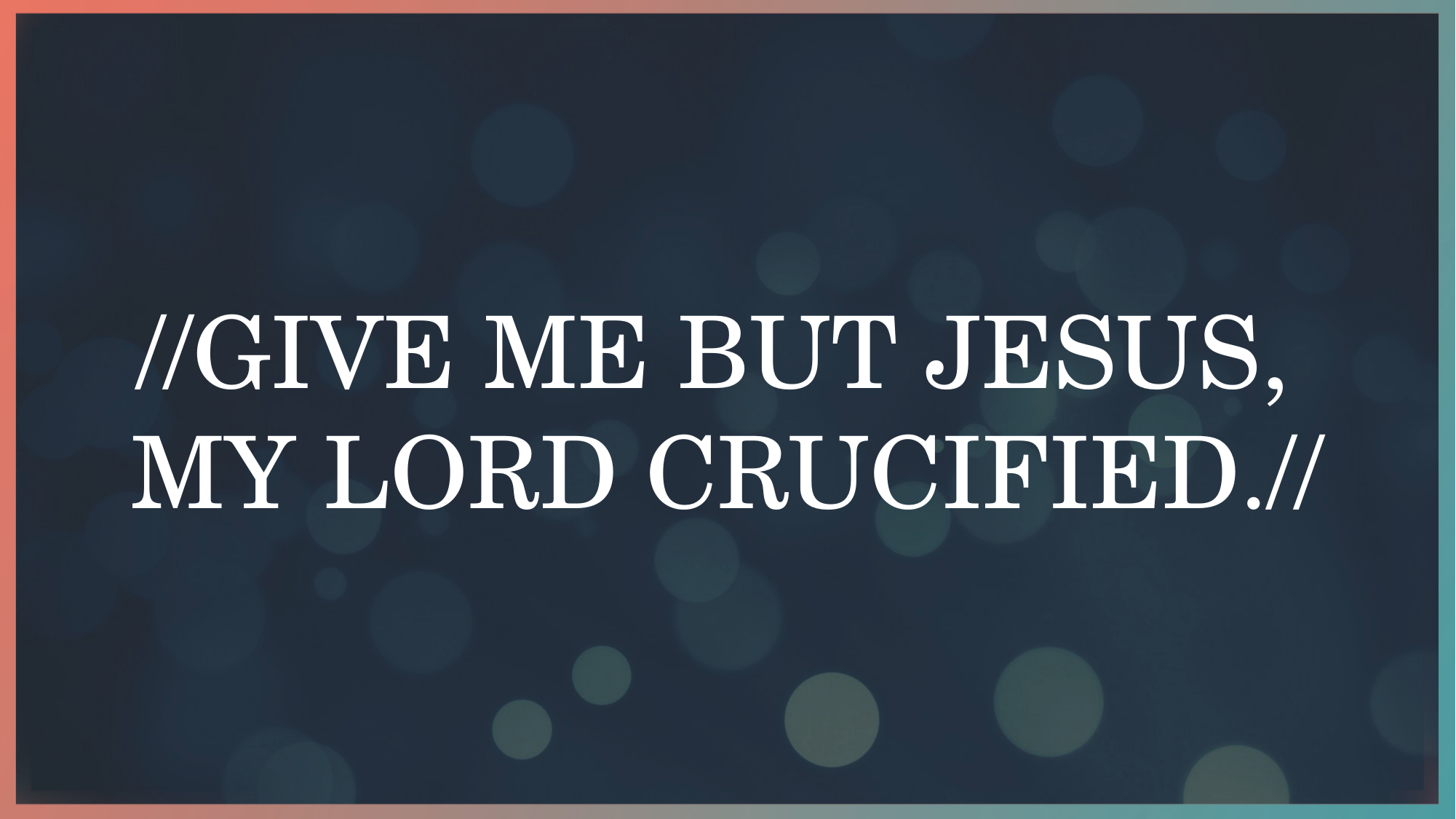

//GIVE ME BUT JESUS,
MY LORD CRUCIFIED.//